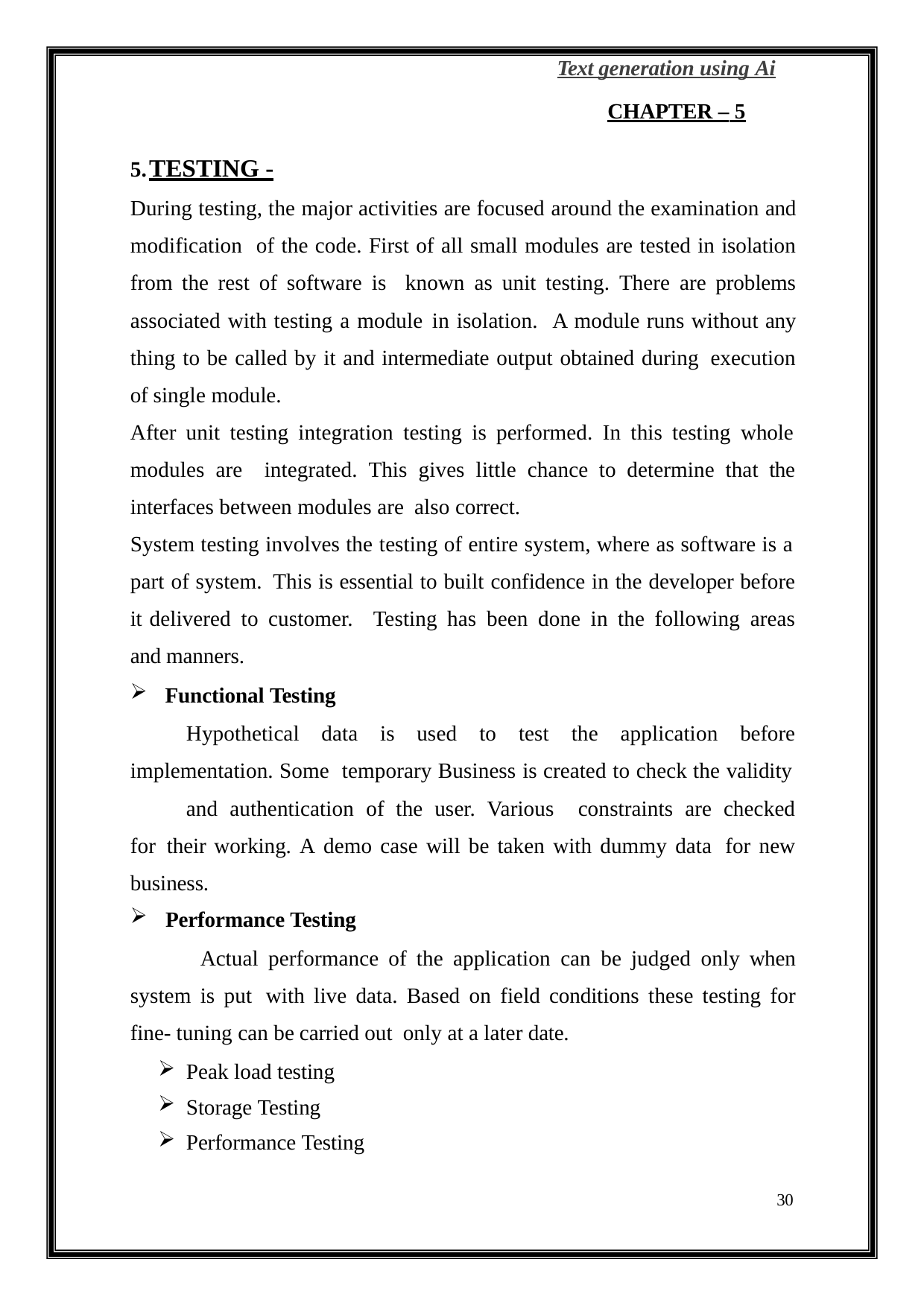

Text generation using Ai
CHAPTER – 5

TESTING -
During testing, the major activities are focused around the examination and modification  of the code. First of all small modules are tested in isolation from the rest of software is  known as unit testing. There are problems associated with testing a module in isolation.  A module runs without any thing to be called by it and intermediate output obtained during execution of single module.
After unit testing integration testing is performed. In this testing whole
modules are  integrated. This gives little chance to determine that the interfaces between modules are also correct.
System testing involves the testing of entire system, where as software is a
part of system. This is essential to built confidence in the developer before it delivered to customer.  Testing has been done in the following areas and manners.
Functional Testing
Hypothetical  data  is  used  to  test  the  application  before implementation. Some temporary Business is created to check the validity
and authentication of the user. Various  constraints are checked for their working. A demo case will be taken with dummy data for new business.
Performance Testing
Actual performance of the application can be judged only when system is put with live data. Based on field conditions these testing for fine- tuning can be carried out only at a later date.
Peak load testing
Storage Testing
Performance Testing
30